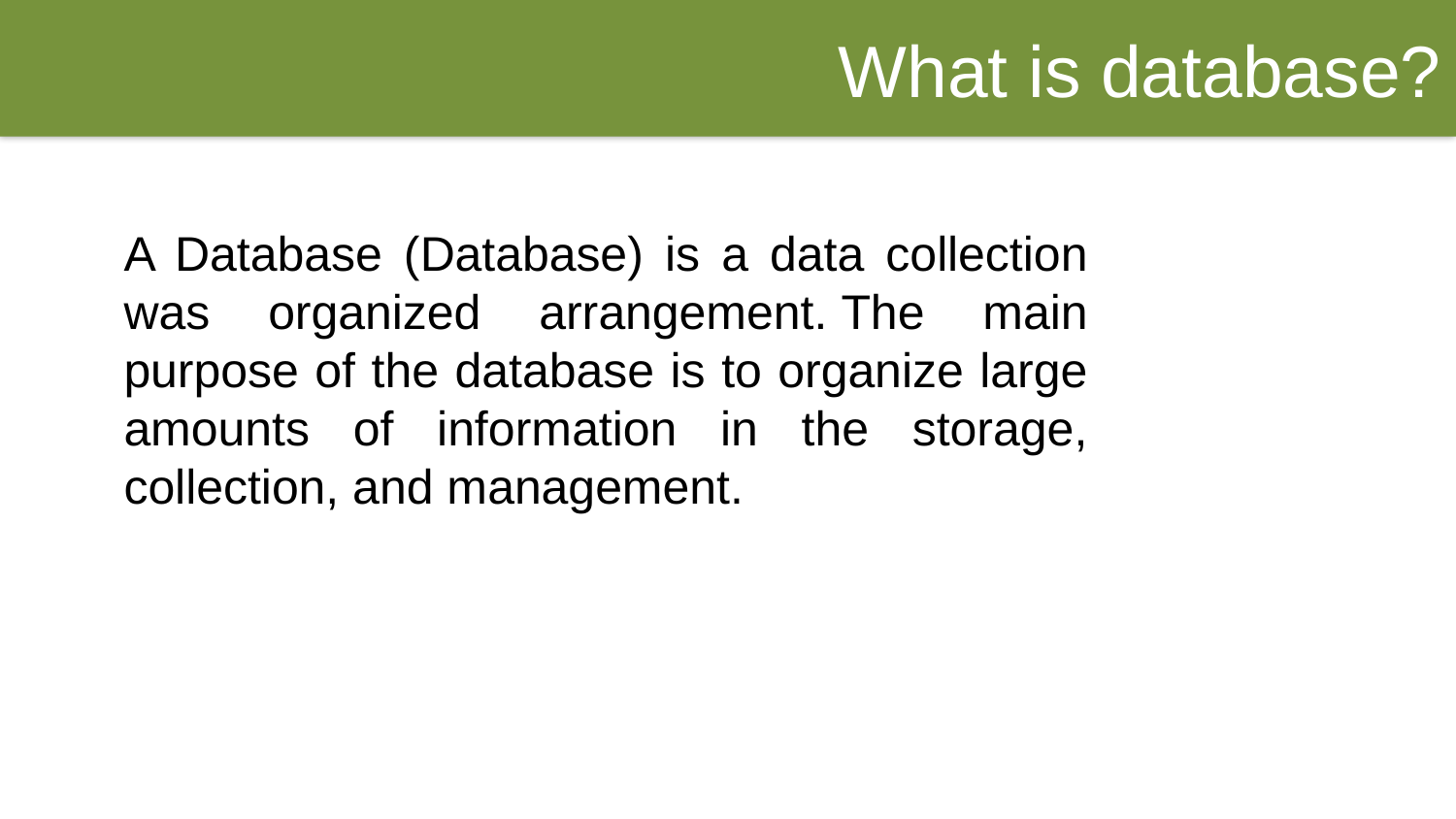

What is database?
A Database (Database) is a data collection was organized arrangement. The main purpose of the database is to organize large amounts of information in the storage, collection, and management.